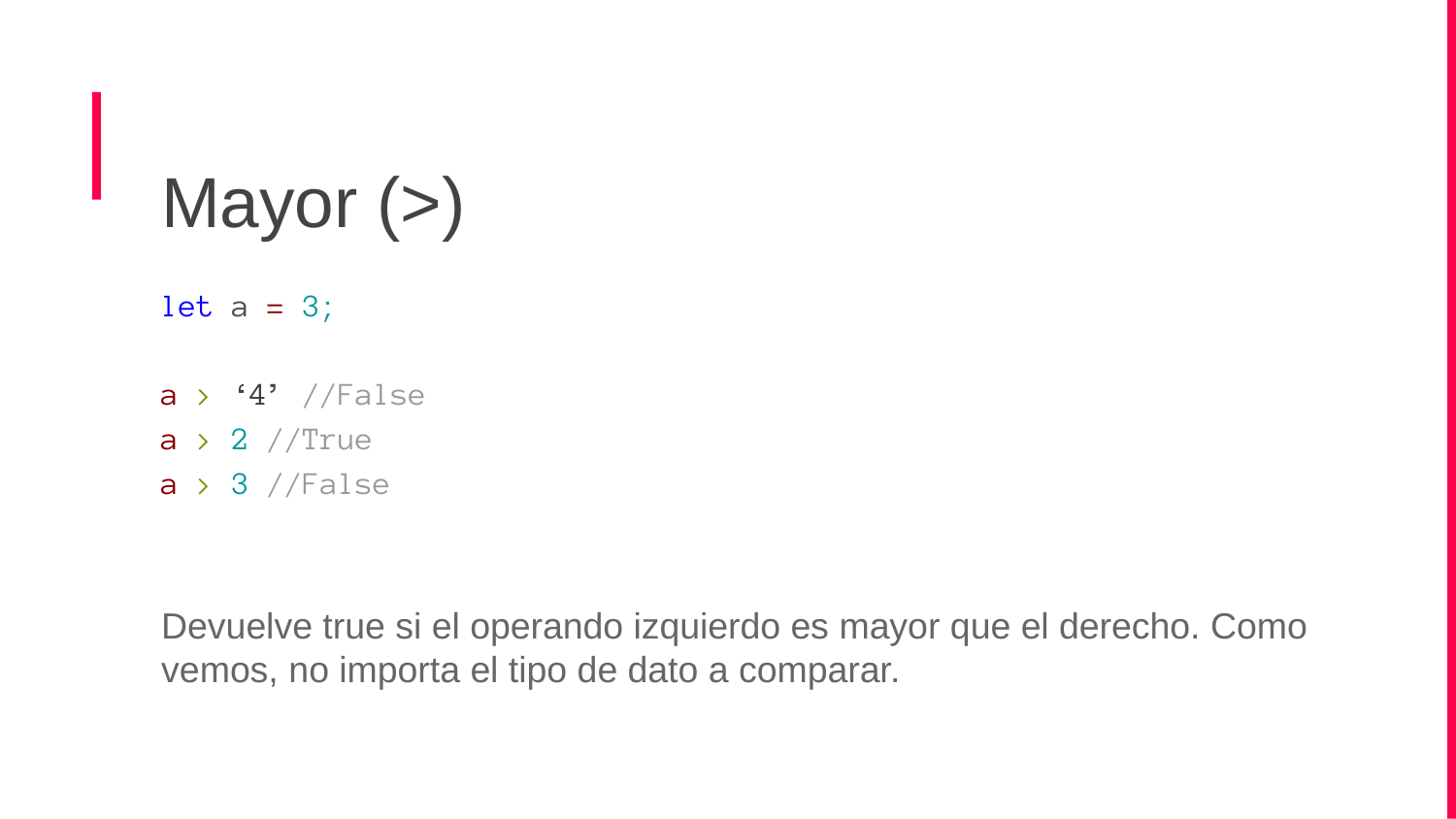

Mayor (>)
let a = 3;
a > ‘4’ //False
a > 2 //True
a > 3 //False

Devuelve true si el operando izquierdo es mayor que el derecho. Como vemos, no importa el tipo de dato a comparar.